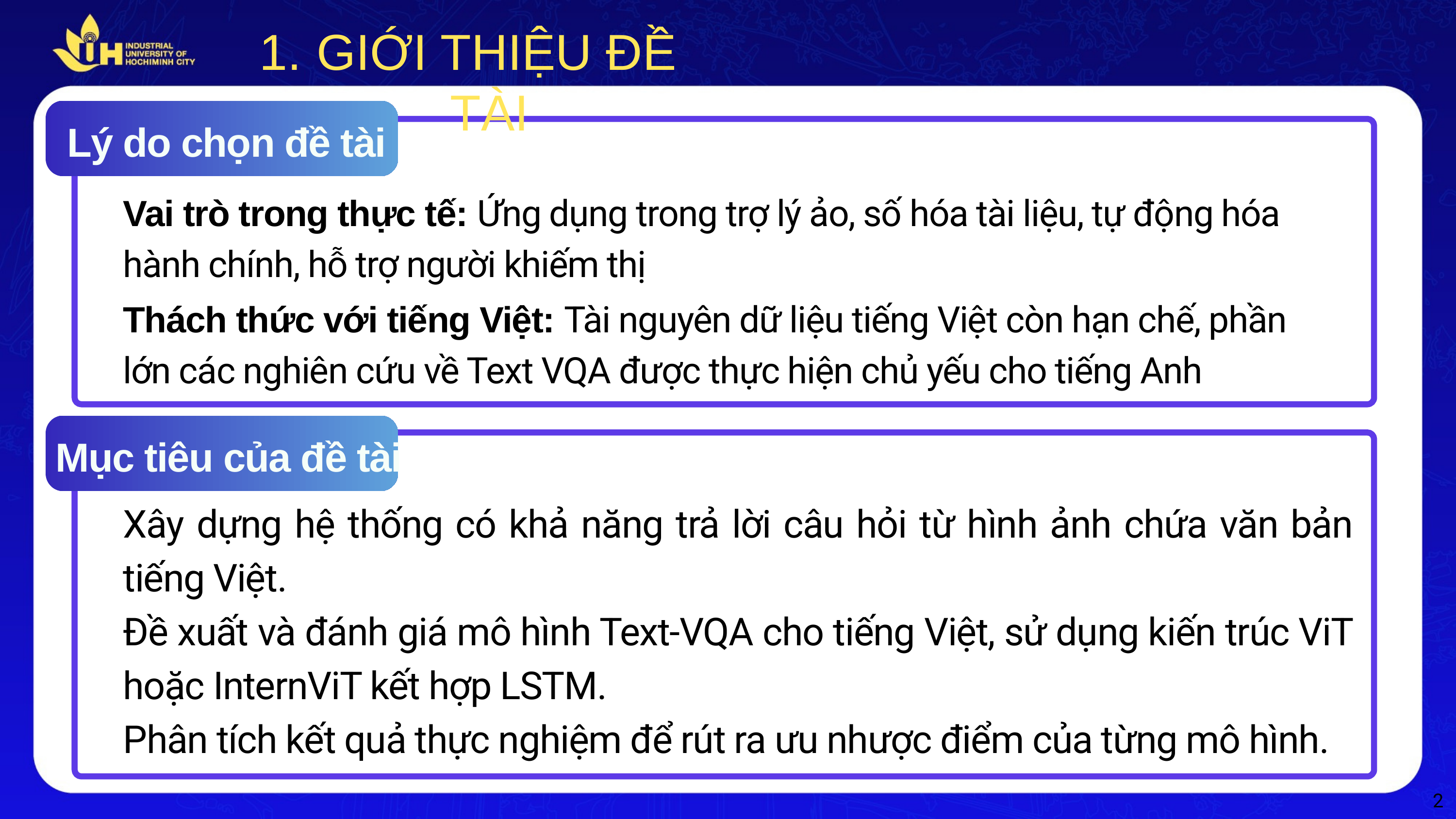

GIỚI THIỆU ĐỀ TÀI

Lý do chọn đề tài

Vai trò trong thực tế: Ứng dụng trong trợ lý ảo, số hóa tài liệu, tự động hóa hành chính, hỗ trợ người khiếm thị
Thách thức với tiếng Việt: Tài nguyên dữ liệu tiếng Việt còn hạn chế, phần lớn các nghiên cứu về Text VQA được thực hiện chủ yếu cho tiếng Anh

Mục tiêu của đề tài

Xây dựng hệ thống có khả năng trả lời câu hỏi từ hình ảnh chứa văn bản tiếng Việt.
Đề xuất và đánh giá mô hình Text-VQA cho tiếng Việt, sử dụng kiến trúc ViT hoặc InternViT kết hợp LSTM.
Phân tích kết quả thực nghiệm để rút ra ưu nhược điểm của từng mô hình.
2